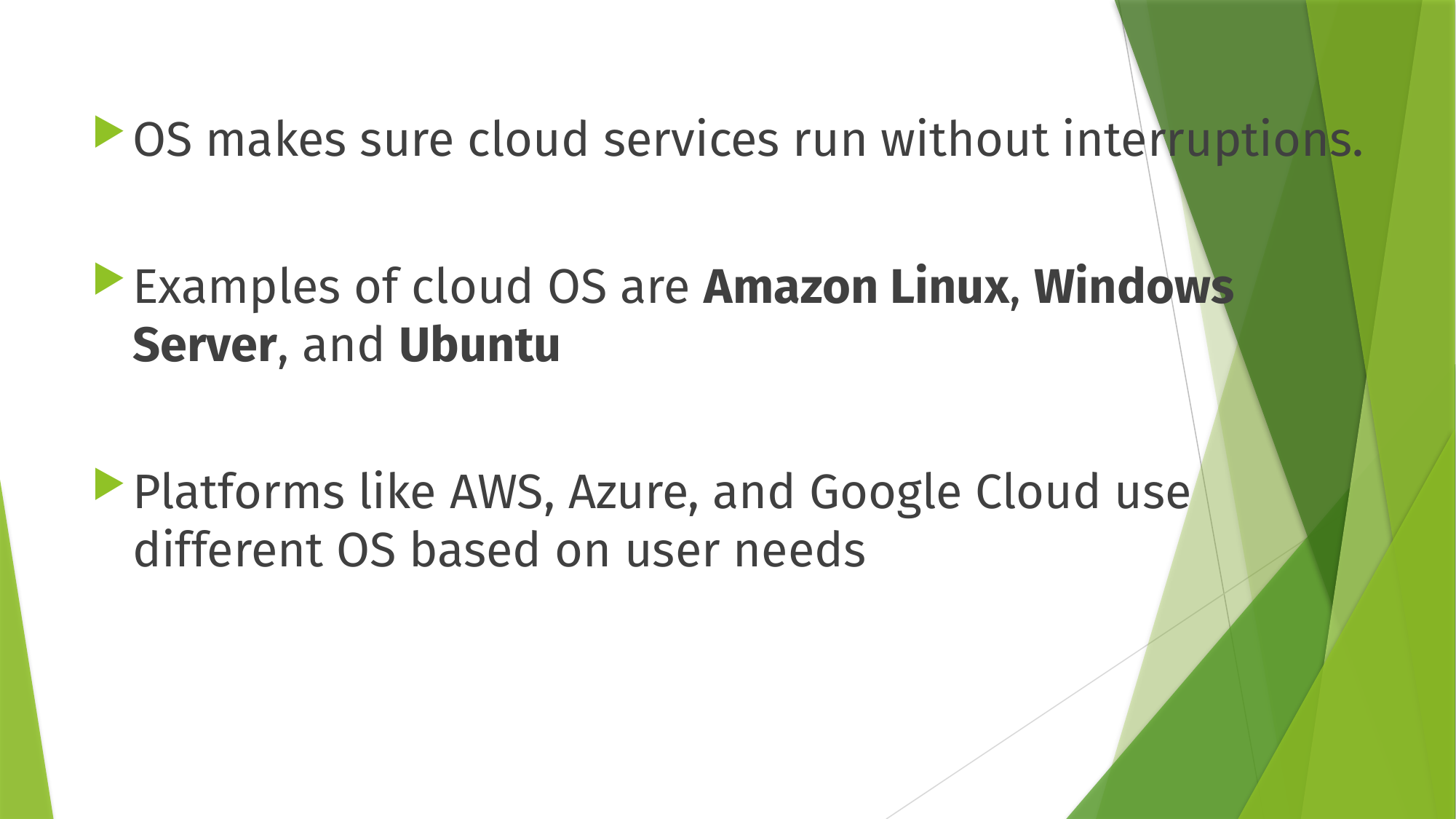

OS makes sure cloud services run without interruptions.

Examples of cloud OS are Amazon Linux, Windows Server, and Ubuntu

Platforms like AWS, Azure, and Google Cloud use different OS based on user needs